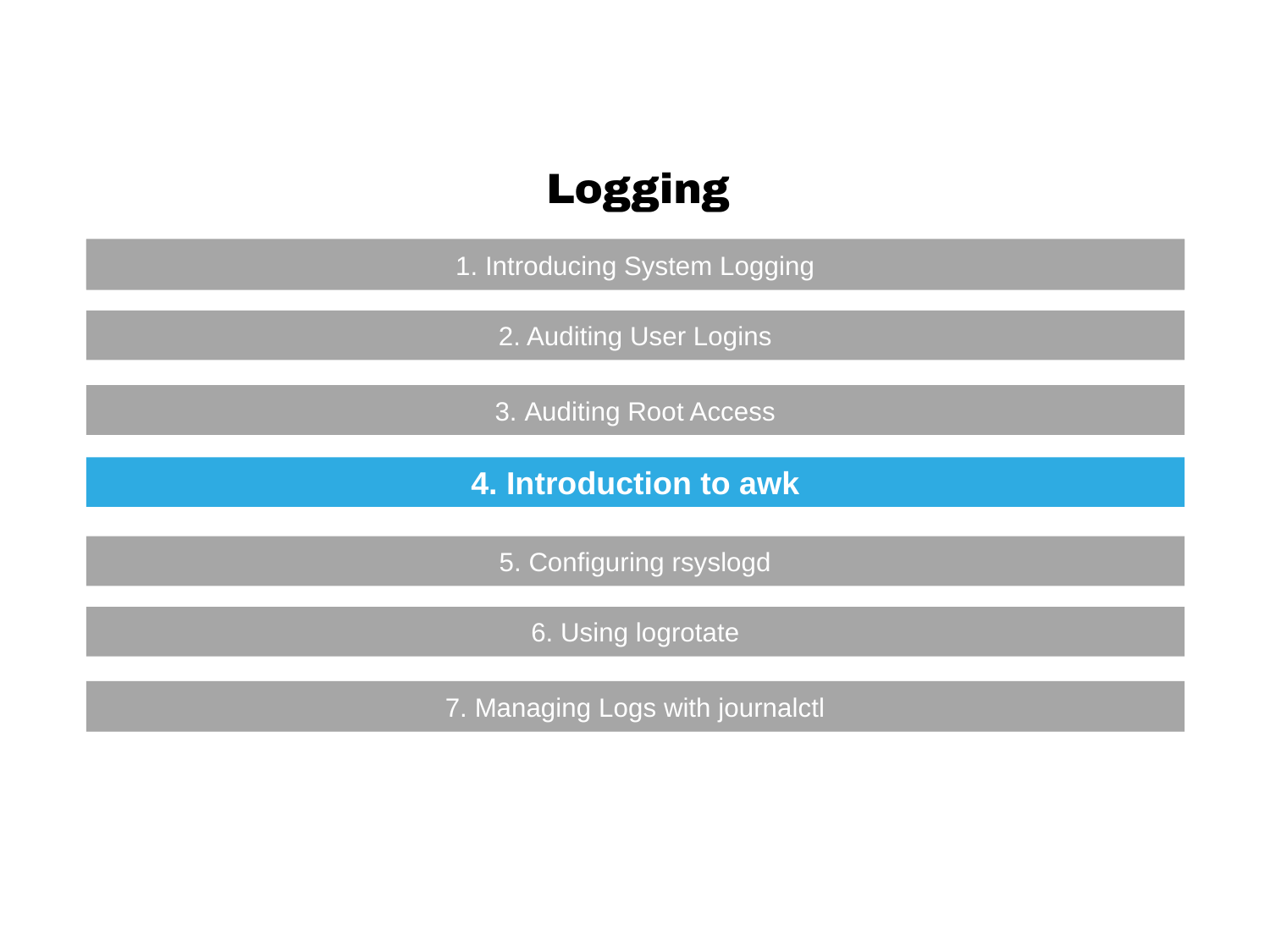

Logging
1. Subject (Arial 20)
1. Introducing System Logging
2. Auditing User Logins
3. Auditing Root Access
4. Introduction to awk
5. Configuring rsyslogd
6. Using logrotate
7. Managing Logs with journalctl